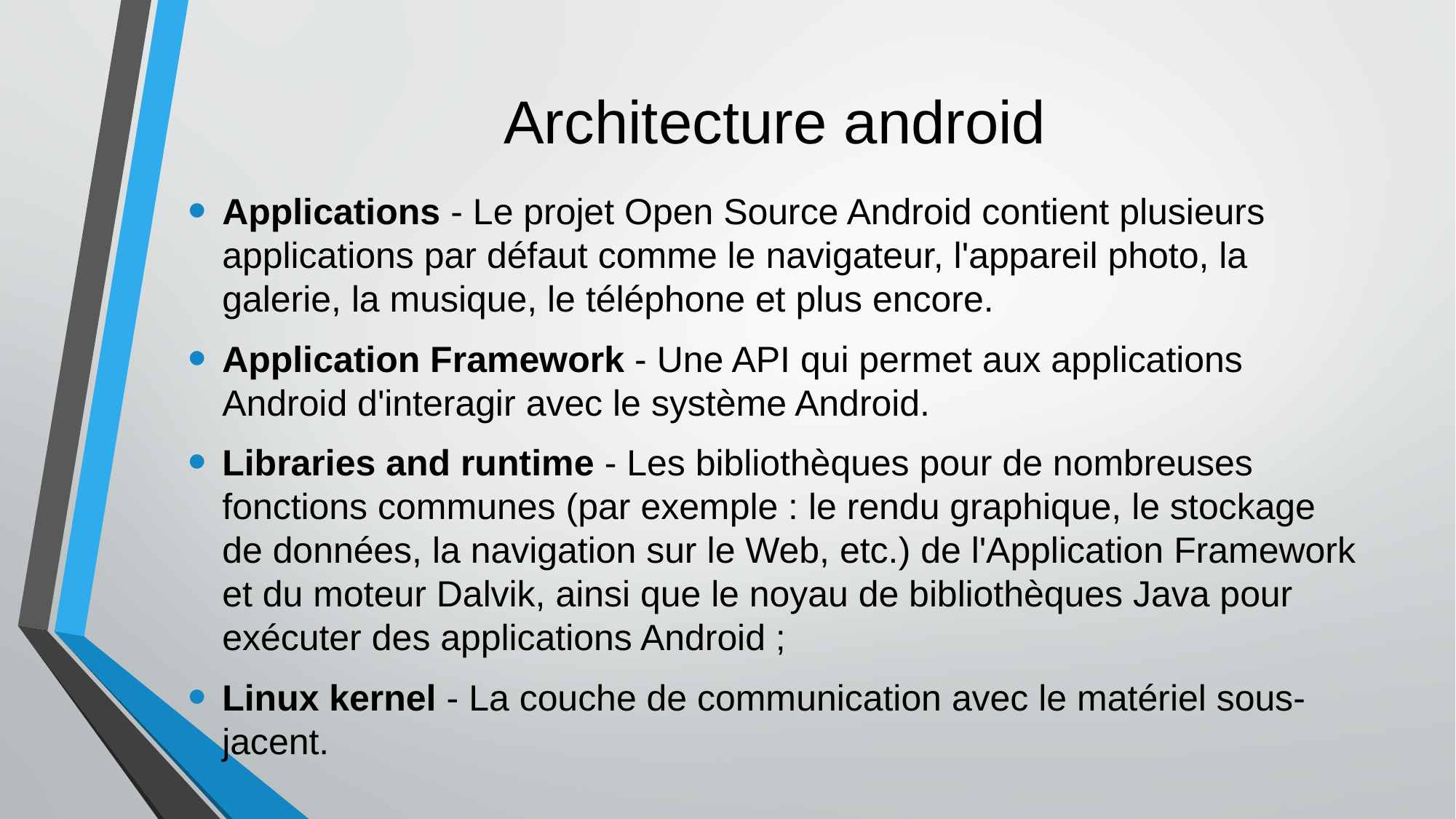

# Architecture android
Applications - Le projet Open Source Android contient plusieurs applications par défaut comme le navigateur, l'appareil photo, la galerie, la musique, le téléphone et plus encore.
Application Framework - Une API qui permet aux applications Android d'interagir avec le système Android.
Libraries and runtime - Les bibliothèques pour de nombreuses fonctions communes (par exemple : le rendu graphique, le stockage de données, la navigation sur le Web, etc.) de l'Application Framework et du moteur Dalvik, ainsi que le noyau de bibliothèques Java pour exécuter des applications Android ;
Linux kernel - La couche de communication avec le matériel sous-jacent.